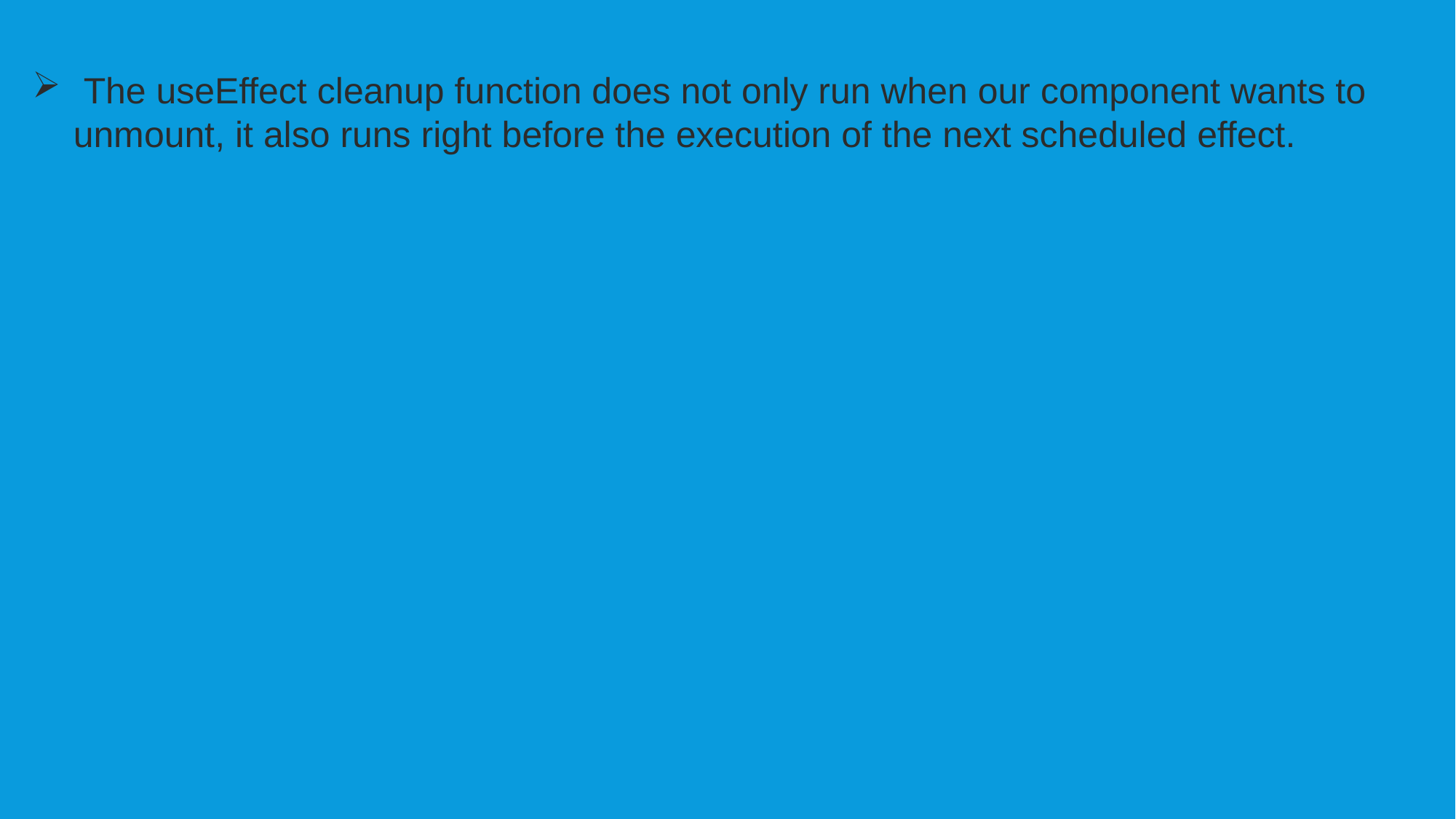

The useEffect cleanup function does not only run when our component wants to unmount, it also runs right before the execution of the next scheduled effect.